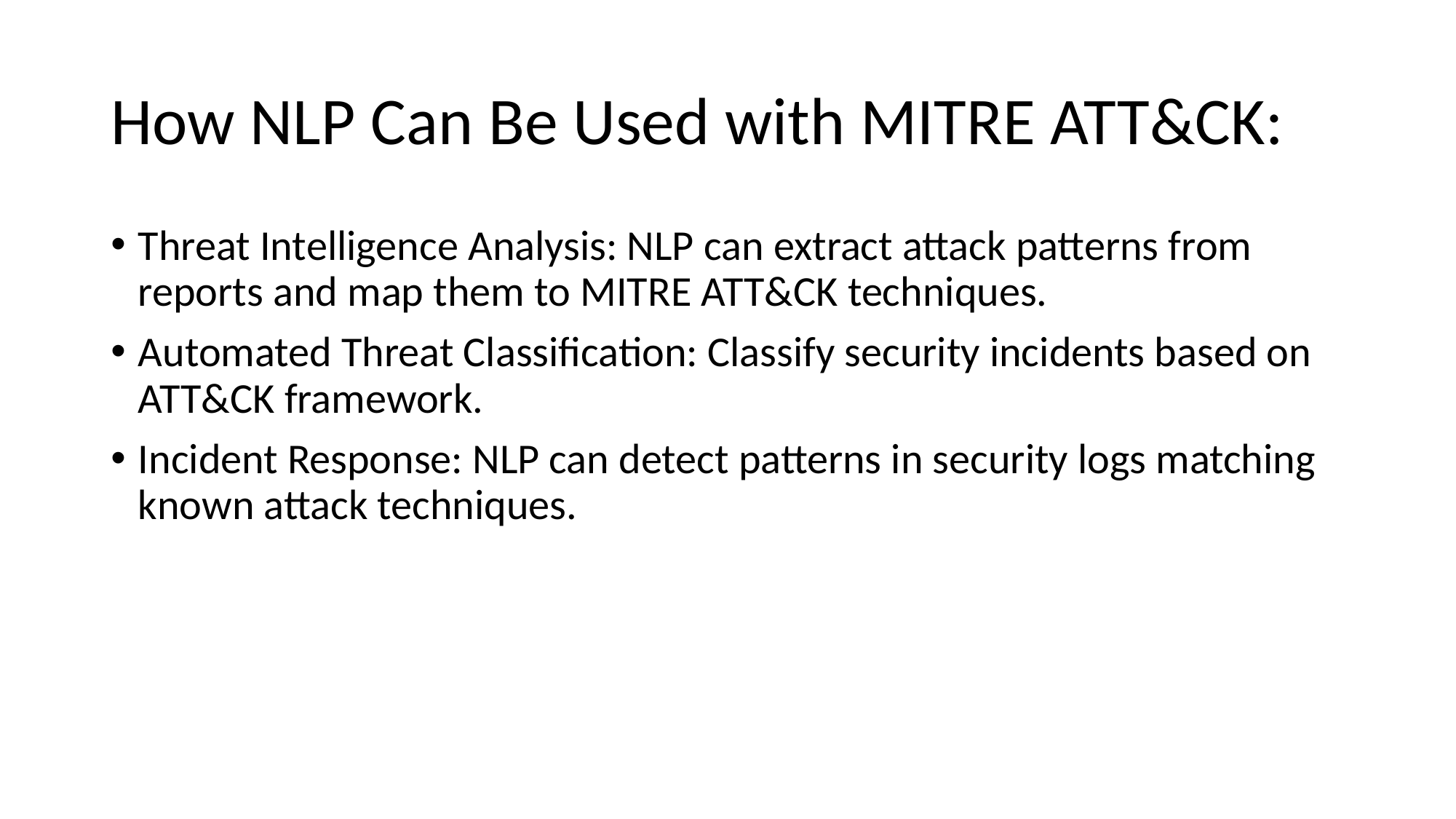

# How NLP Can Be Used with MITRE ATT&CK:
Threat Intelligence Analysis: NLP can extract attack patterns from reports and map them to MITRE ATT&CK techniques.
Automated Threat Classification: Classify security incidents based on ATT&CK framework.
Incident Response: NLP can detect patterns in security logs matching known attack techniques.